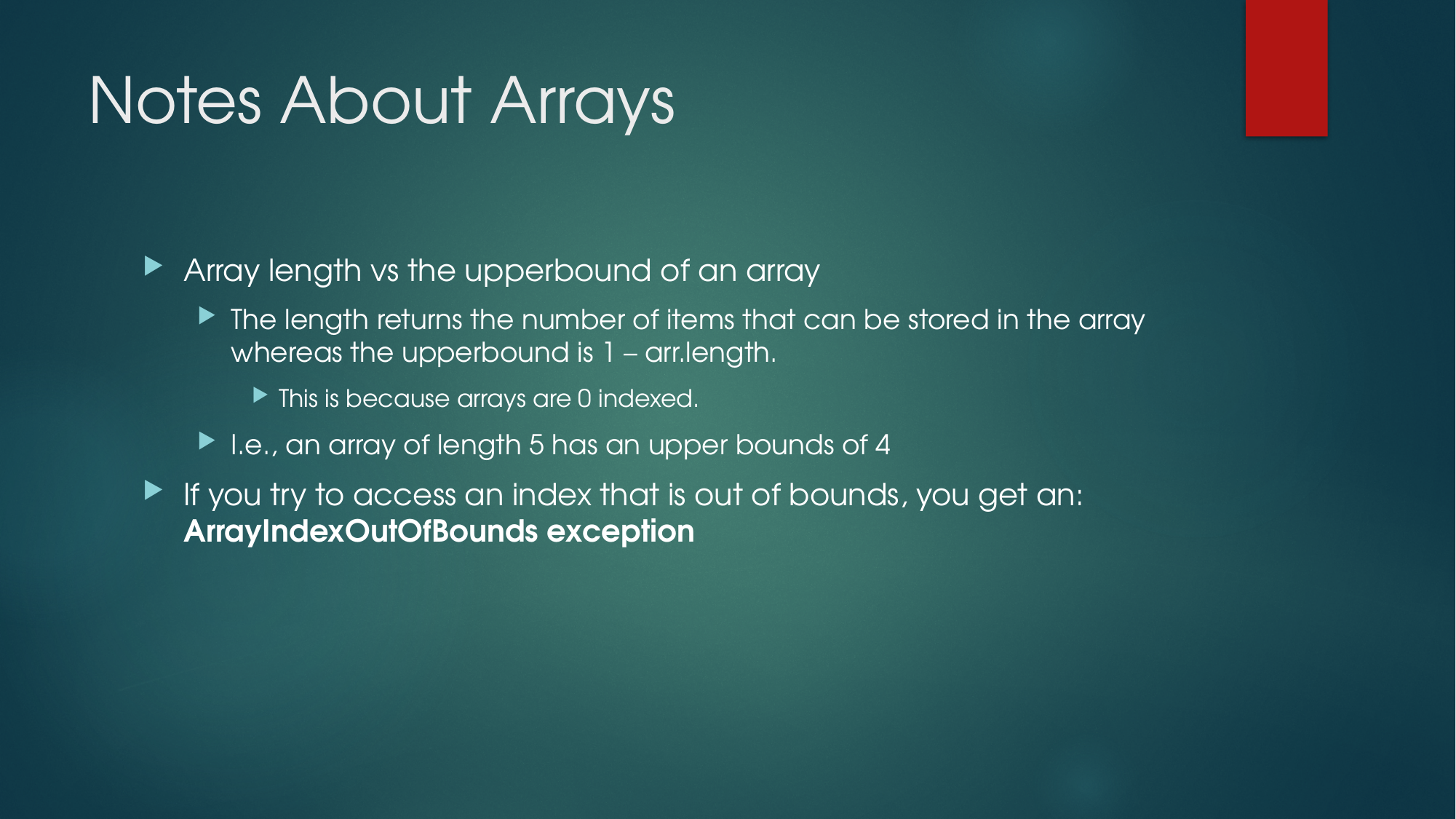

# Notes About Arrays
Array length vs the upperbound of an array
The length returns the number of items that can be stored in the array whereas the upperbound is 1 – arr.length.
This is because arrays are 0 indexed.
I.e., an array of length 5 has an upper bounds of 4
If you try to access an index that is out of bounds, you get an: ArrayIndexOutOfBounds exception